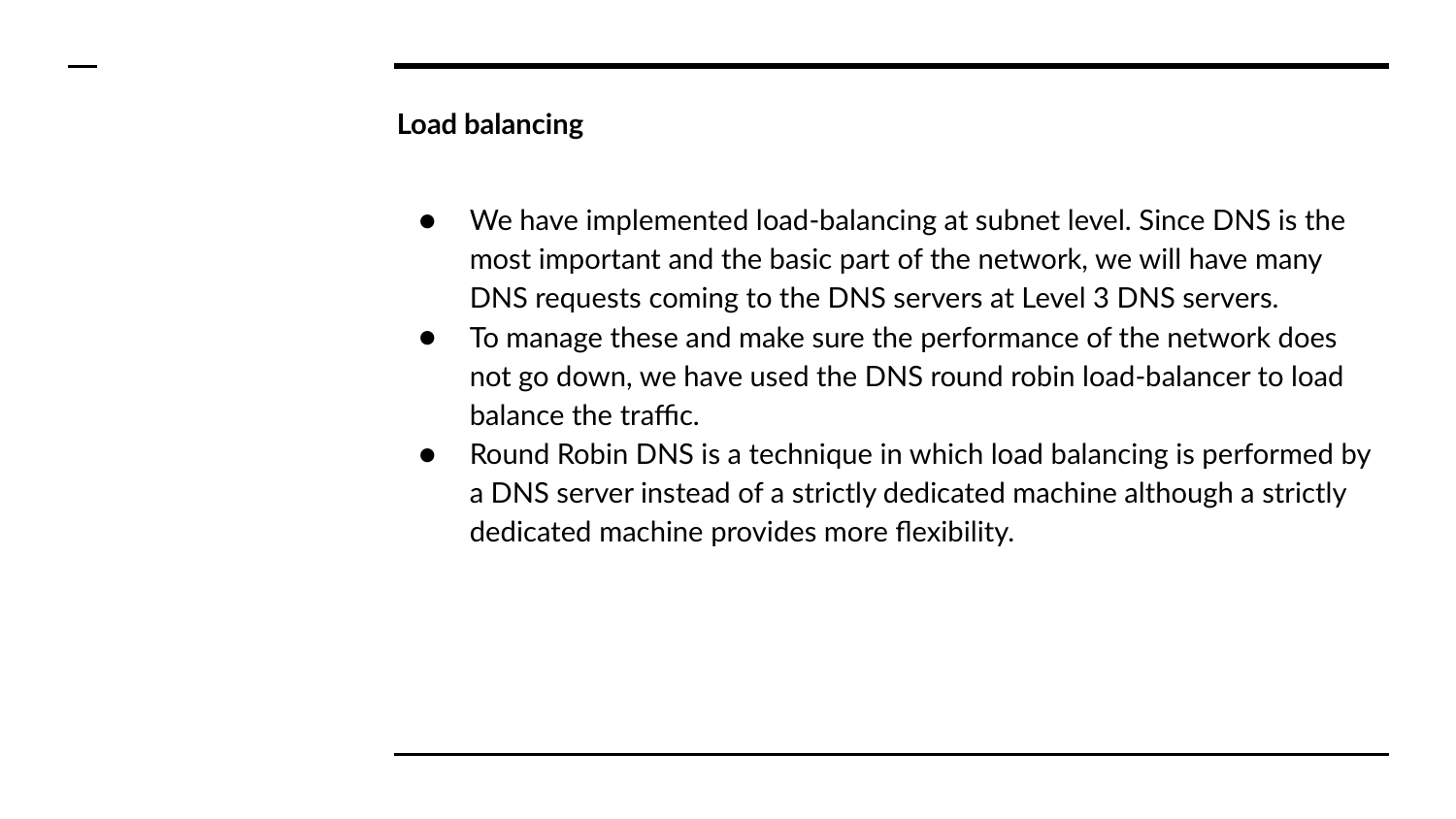

# Load balancing
We have implemented load-balancing at subnet level. Since DNS is the most important and the basic part of the network, we will have many DNS requests coming to the DNS servers at Level 3 DNS servers.
To manage these and make sure the performance of the network does not go down, we have used the DNS round robin load-balancer to load balance the traffic.
Round Robin DNS is a technique in which load balancing is performed by a DNS server instead of a strictly dedicated machine although a strictly dedicated machine provides more flexibility.